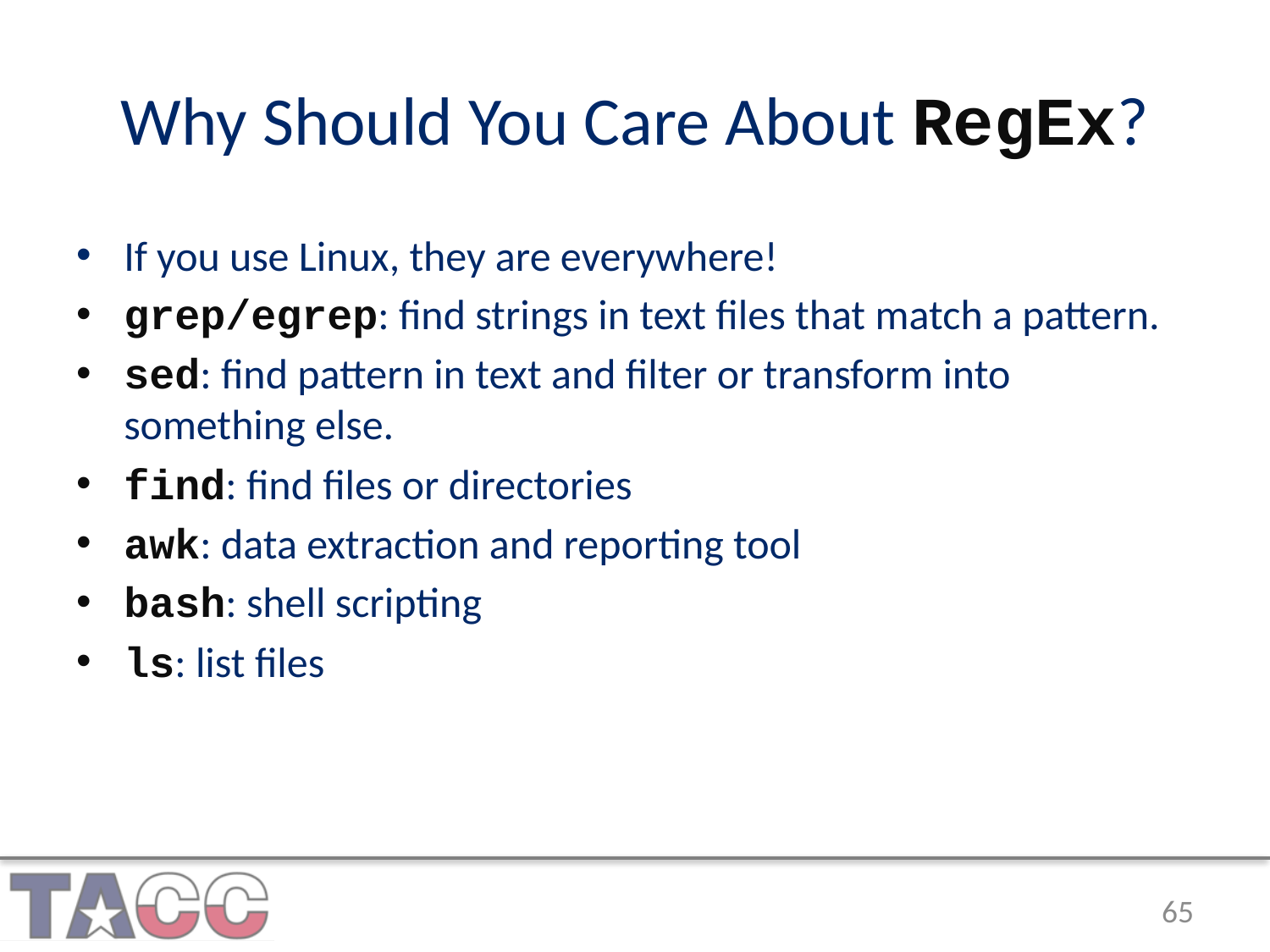

# Why Should You Care About RegEx?
If you use Linux, they are everywhere!
grep/egrep: find strings in text files that match a pattern.
sed: find pattern in text and filter or transform into something else.
find: find files or directories
awk: data extraction and reporting tool
bash: shell scripting
ls: list files